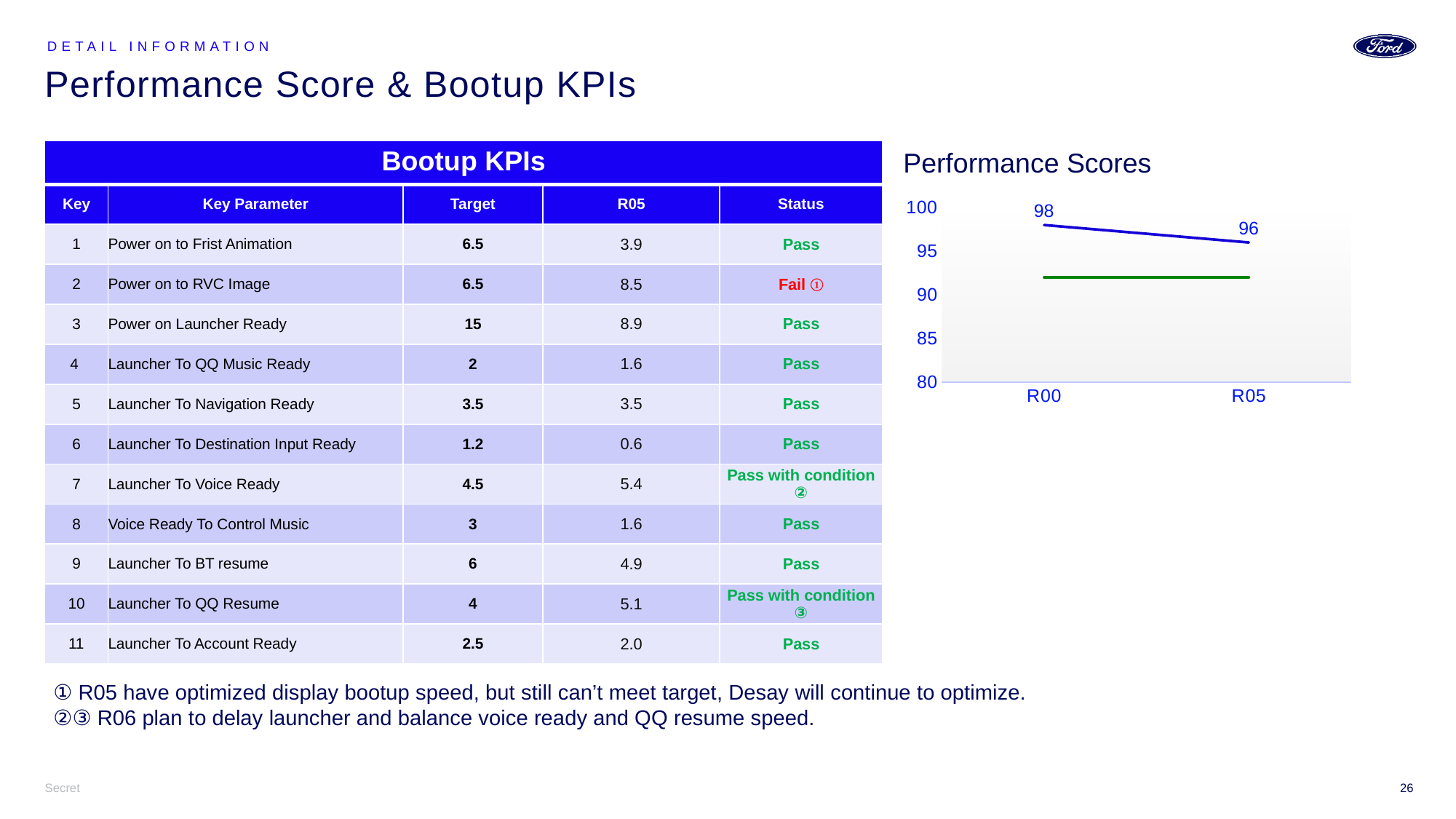

Detail information
# Performance Score & Bootup KPIs
Performance Scores
| Bootup KPIs |  |  |  |  |
| --- | --- | --- | --- | --- |
| Key | Key Parameter | Target | R05 | Status |
| 1 | Power on to Frist Animation | 6.5 | 3.9 | Pass |
| 2 | Power on to RVC Image | 6.5 | 8.5 | Fail ① |
| 3 | Power on Launcher Ready | 15 | 8.9 | Pass |
| 4 | Launcher To QQ Music Ready | 2 | 1.6 | Pass |
| 5 | Launcher To Navigation Ready | 3.5 | 3.5 | Pass |
| 6 | Launcher To Destination Input Ready | 1.2 | 0.6 | Pass |
| 7 | Launcher To Voice Ready | 4.5 | 5.4 | Pass with condition ② |
| 8 | Voice Ready To Control Music | 3 | 1.6 | Pass |
| 9 | Launcher To BT resume | 6 | 4.9 | Pass |
| 10 | Launcher To QQ Resume | 4 | 5.1 | Pass with condition ③ |
| 11 | Launcher To Account Ready | 2.5 | 2.0 | Pass |

### Chart

| Category | Score | Target |
|---|---|---|
| R00 | 98.0 | 92.0 |
| R05 | 96.0 | 92.0 |
① R05 have optimized display bootup speed, but still can’t meet target, Desay will continue to optimize.
②③ R06 plan to delay launcher and balance voice ready and QQ resume speed.
26